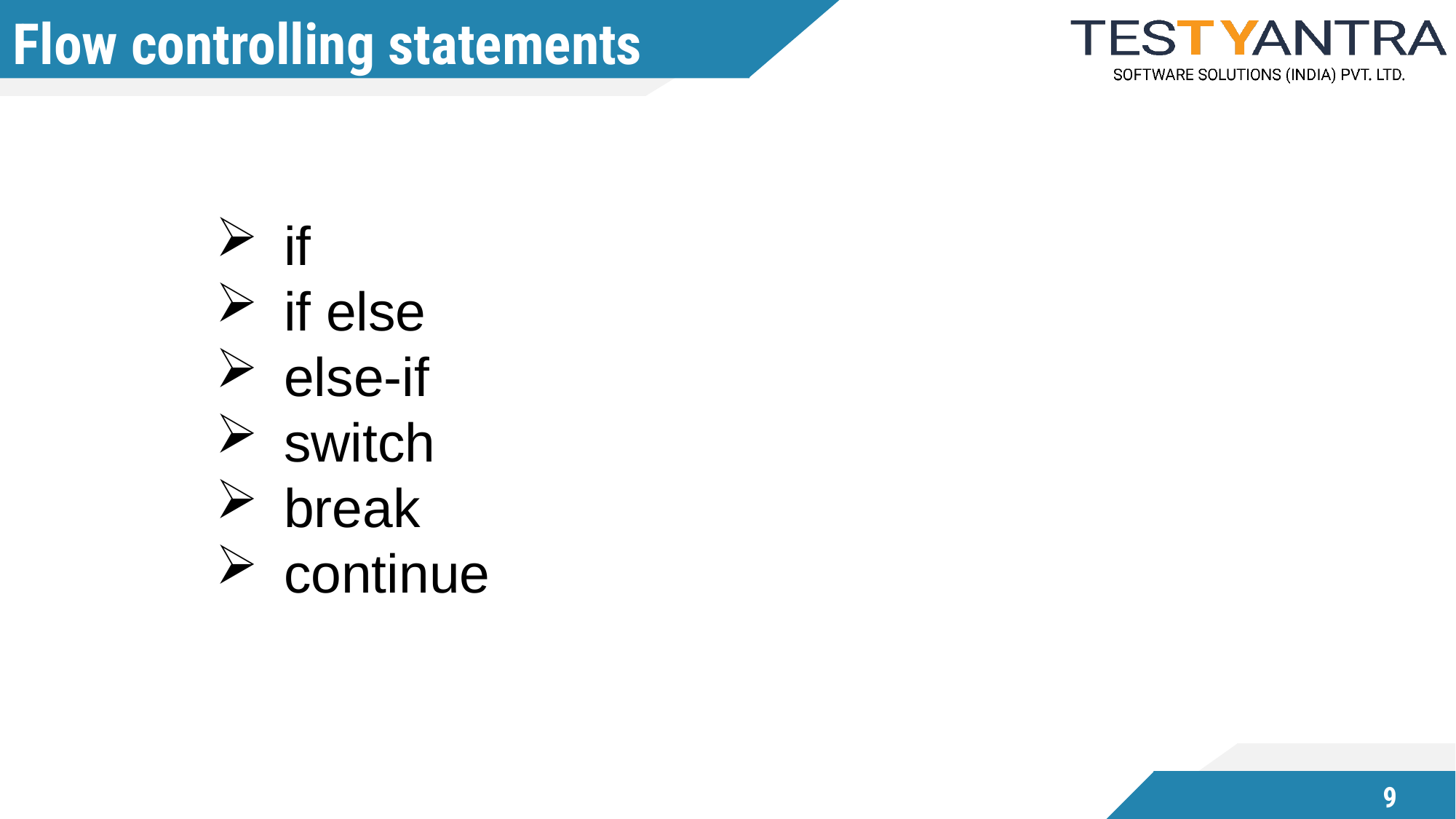

# Flow controlling statements
if
if else
else-if
switch
break
continue
9